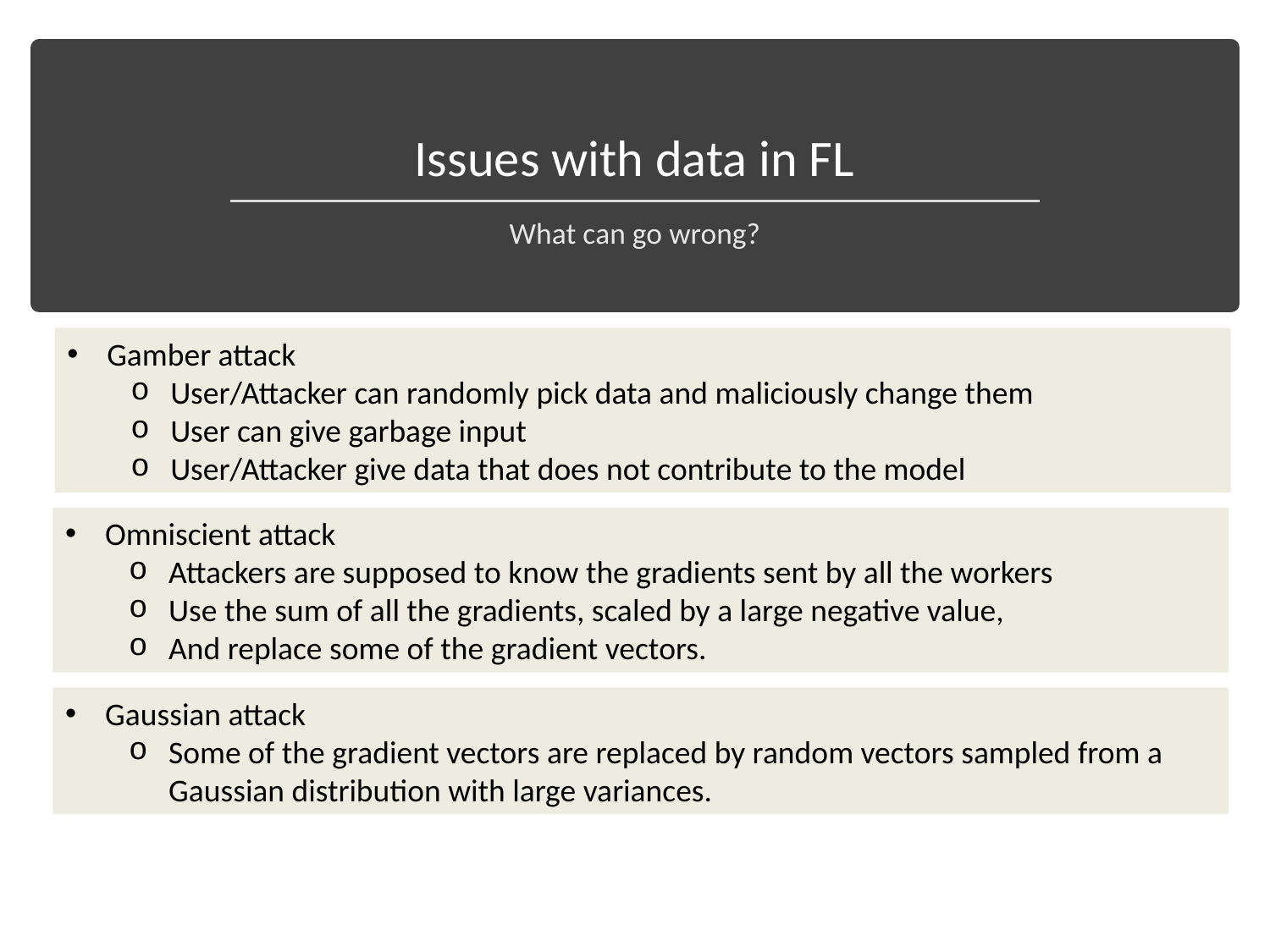

# Issues with data in FL
What can go wrong?
Gamber attack
User/Attacker can randomly pick data and maliciously change them
User can give garbage input
User/Attacker give data that does not contribute to the model
Omniscient attack
Attackers are supposed to know the gradients sent by all the workers
Use the sum of all the gradients, scaled by a large negative value,
And replace some of the gradient vectors.
Gaussian attack
Some of the gradient vectors are replaced by random vectors sampled from a Gaussian distribution with large variances.